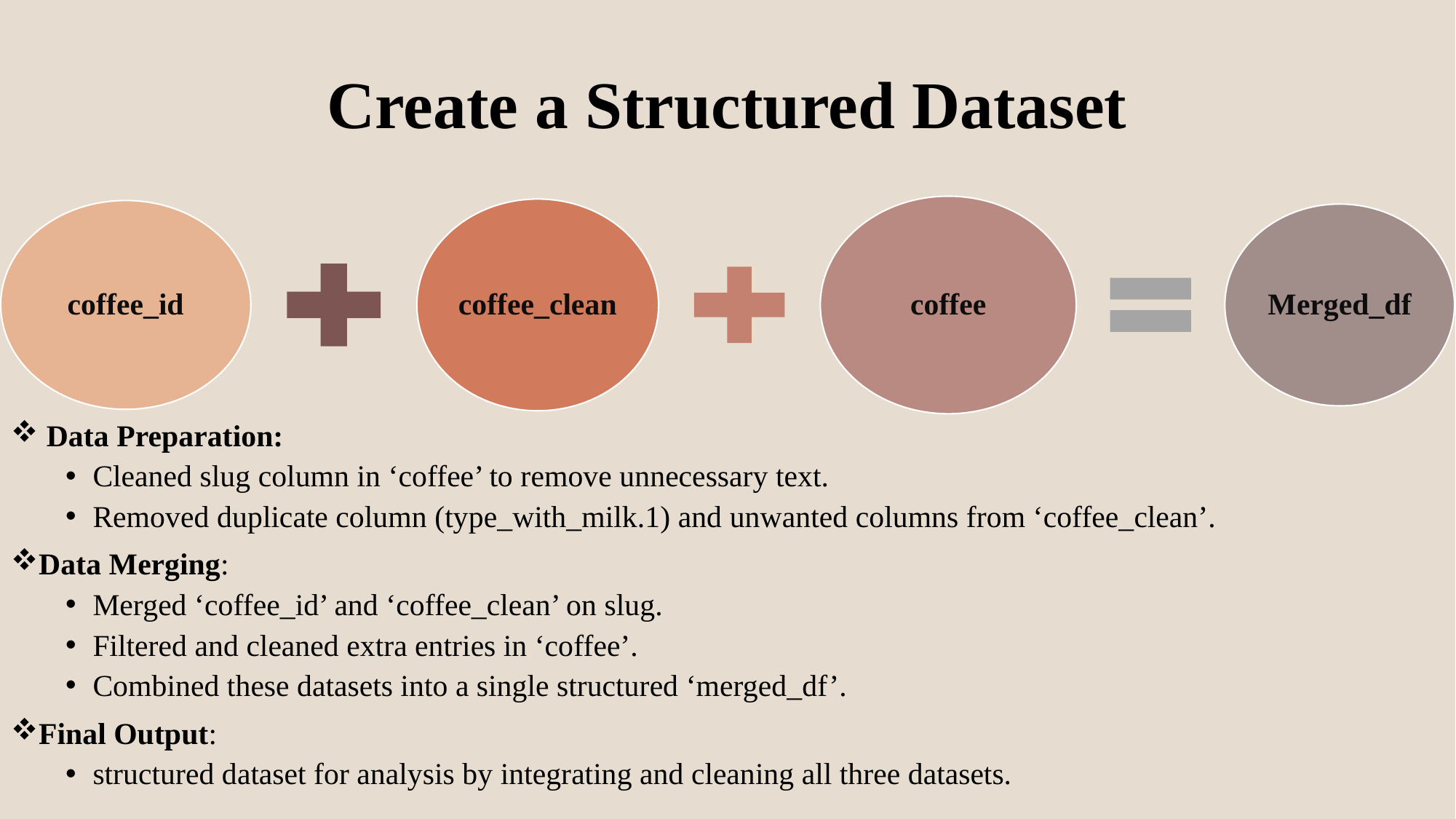

# Create a Structured Dataset
coffee_id

coffee_clean

coffee

Merged_df
 Data Preparation:
Cleaned slug column in ‘coffee’ to remove unnecessary text.
Removed duplicate column (type_with_milk.1) and unwanted columns from ‘coffee_clean’.
Data Merging:
Merged ‘coffee_id’ and ‘coffee_clean’ on slug.
Filtered and cleaned extra entries in ‘coffee’.
Combined these datasets into a single structured ‘merged_df’.
Final Output:
structured dataset for analysis by integrating and cleaning all three datasets.